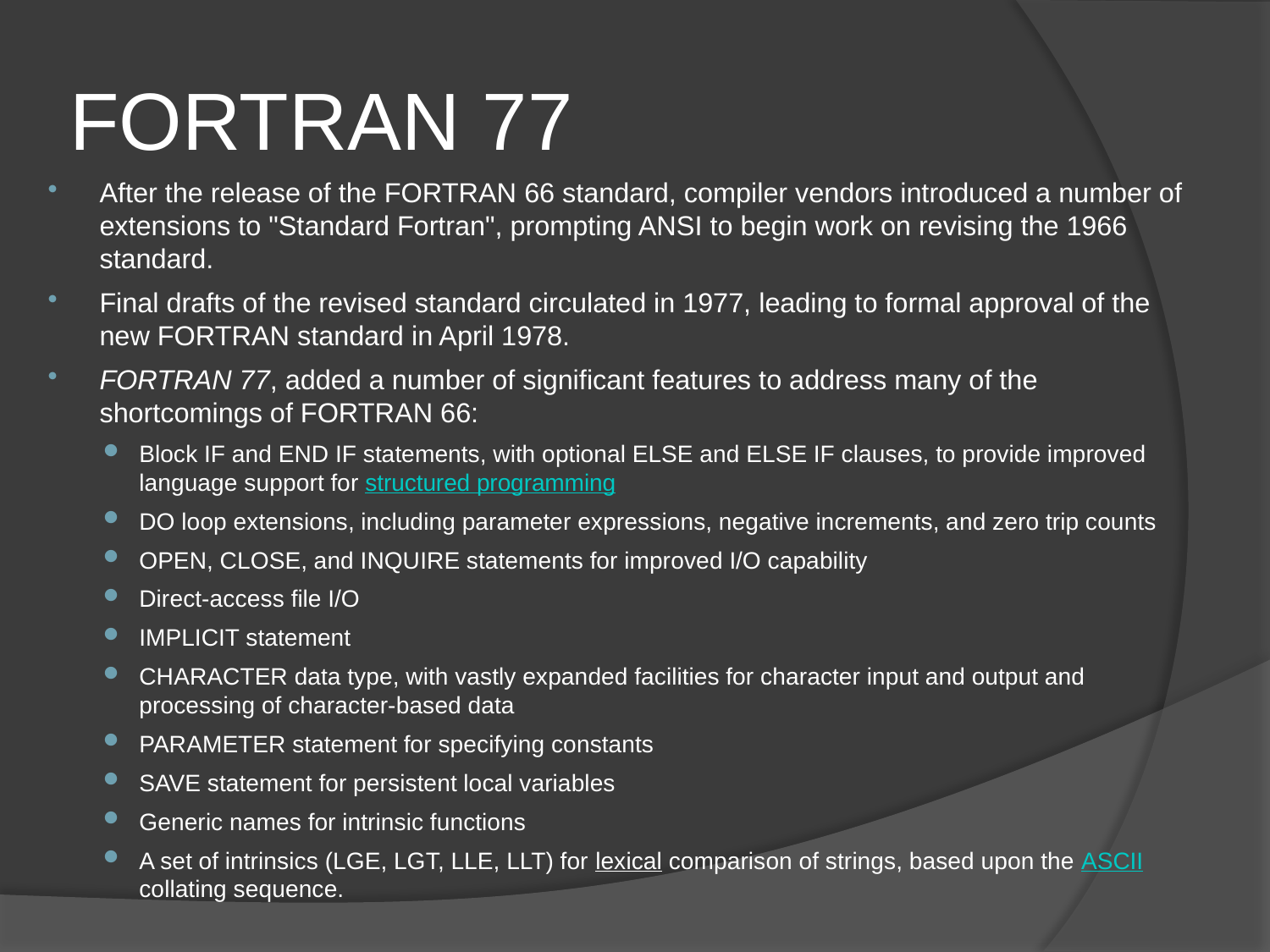

# FORTRAN 77
After the release of the FORTRAN 66 standard, compiler vendors introduced a number of extensions to "Standard Fortran", prompting ANSI to begin work on revising the 1966 standard.
Final drafts of the revised standard circulated in 1977, leading to formal approval of the new FORTRAN standard in April 1978.
FORTRAN 77, added a number of significant features to address many of the shortcomings of FORTRAN 66:
Block IF and END IF statements, with optional ELSE and ELSE IF clauses, to provide improved language support for structured programming
DO loop extensions, including parameter expressions, negative increments, and zero trip counts
OPEN, CLOSE, and INQUIRE statements for improved I/O capability
Direct-access file I/O
IMPLICIT statement
CHARACTER data type, with vastly expanded facilities for character input and output and processing of character-based data
PARAMETER statement for specifying constants
SAVE statement for persistent local variables
Generic names for intrinsic functions
A set of intrinsics (LGE, LGT, LLE, LLT) for lexical comparison of strings, based upon the ASCII collating sequence.